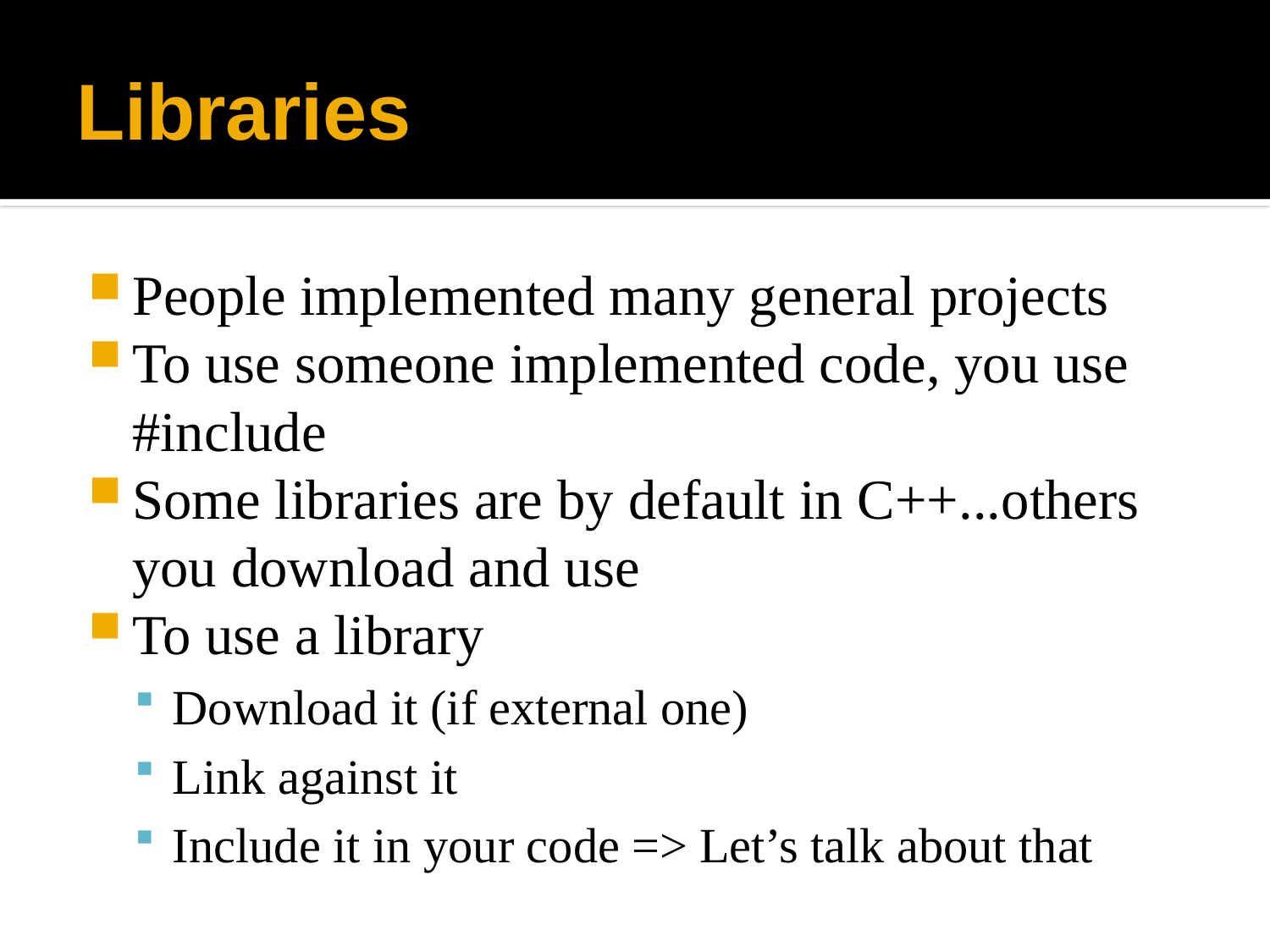

# Libraries
People implemented many general projects
To use someone implemented code, you use #include
Some libraries are by default in C++...others you download and use
To use a library
Download it (if external one)
Link against it
Include it in your code => Let’s talk about that